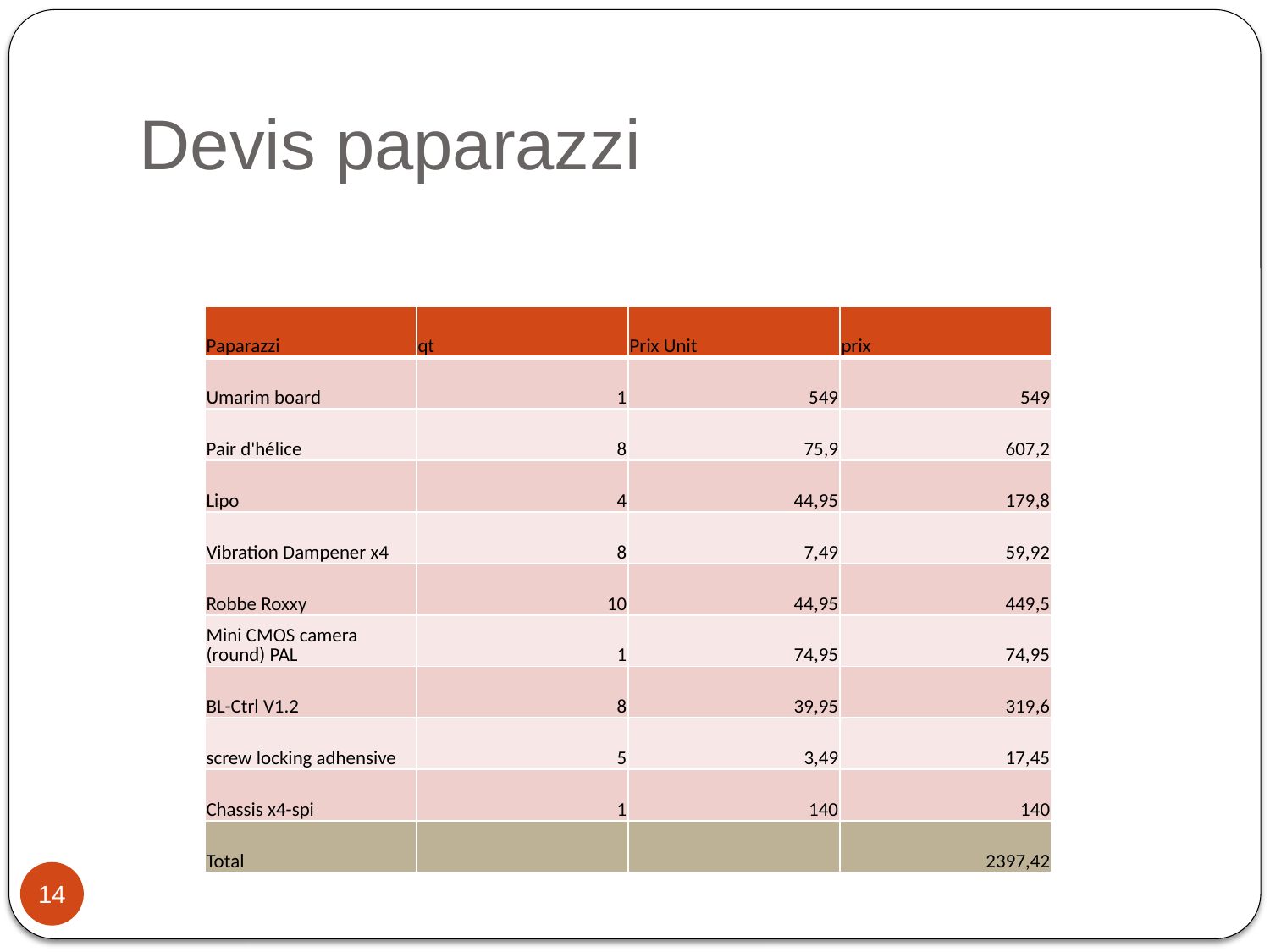

# Devis paparazzi
| Paparazzi | qt | Prix Unit | prix |
| --- | --- | --- | --- |
| Umarim board | 1 | 549 | 549 |
| Pair d'hélice | 8 | 75,9 | 607,2 |
| Lipo | 4 | 44,95 | 179,8 |
| Vibration Dampener x4 | 8 | 7,49 | 59,92 |
| Robbe Roxxy | 10 | 44,95 | 449,5 |
| Mini CMOS camera (round) PAL | 1 | 74,95 | 74,95 |
| BL-Ctrl V1.2 | 8 | 39,95 | 319,6 |
| screw locking adhensive | 5 | 3,49 | 17,45 |
| Chassis x4-spi | 1 | 140 | 140 |
| Total |  |  | 2397,42 |
14